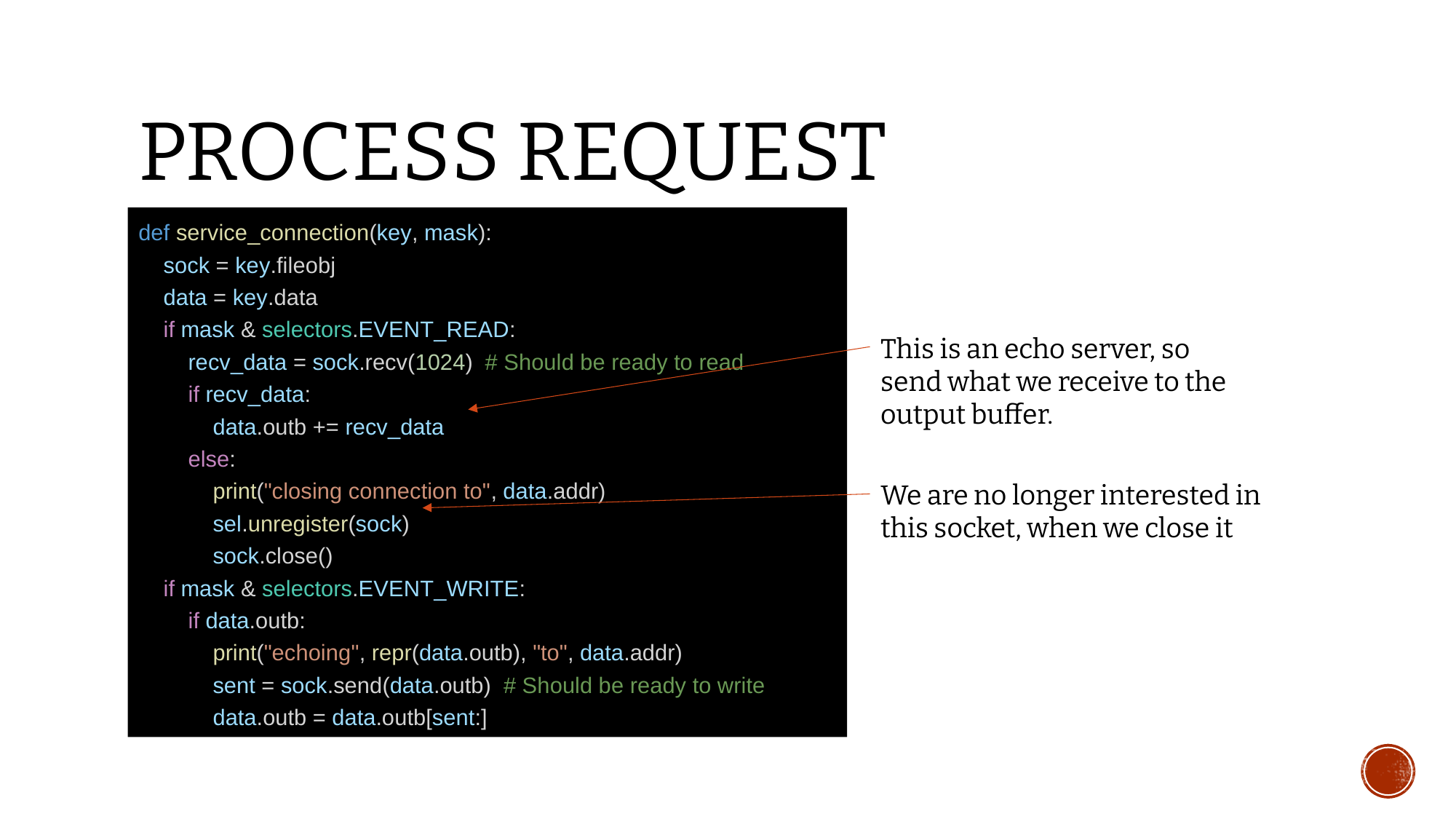

# Process request
def service_connection(key, mask):
    sock = key.fileobj
    data = key.data
    if mask & selectors.EVENT_READ:
        recv_data = sock.recv(1024)  # Should be ready to read
        if recv_data:
            data.outb += recv_data
        else:
            print("closing connection to", data.addr)
            sel.unregister(sock)
            sock.close()
    if mask & selectors.EVENT_WRITE:
        if data.outb:
            print("echoing", repr(data.outb), "to", data.addr)
            sent = sock.send(data.outb)  # Should be ready to write
            data.outb = data.outb[sent:]

This is an echo server, so
send what we receive to the output buffer.
We are no longer interested in this socket, when we close it